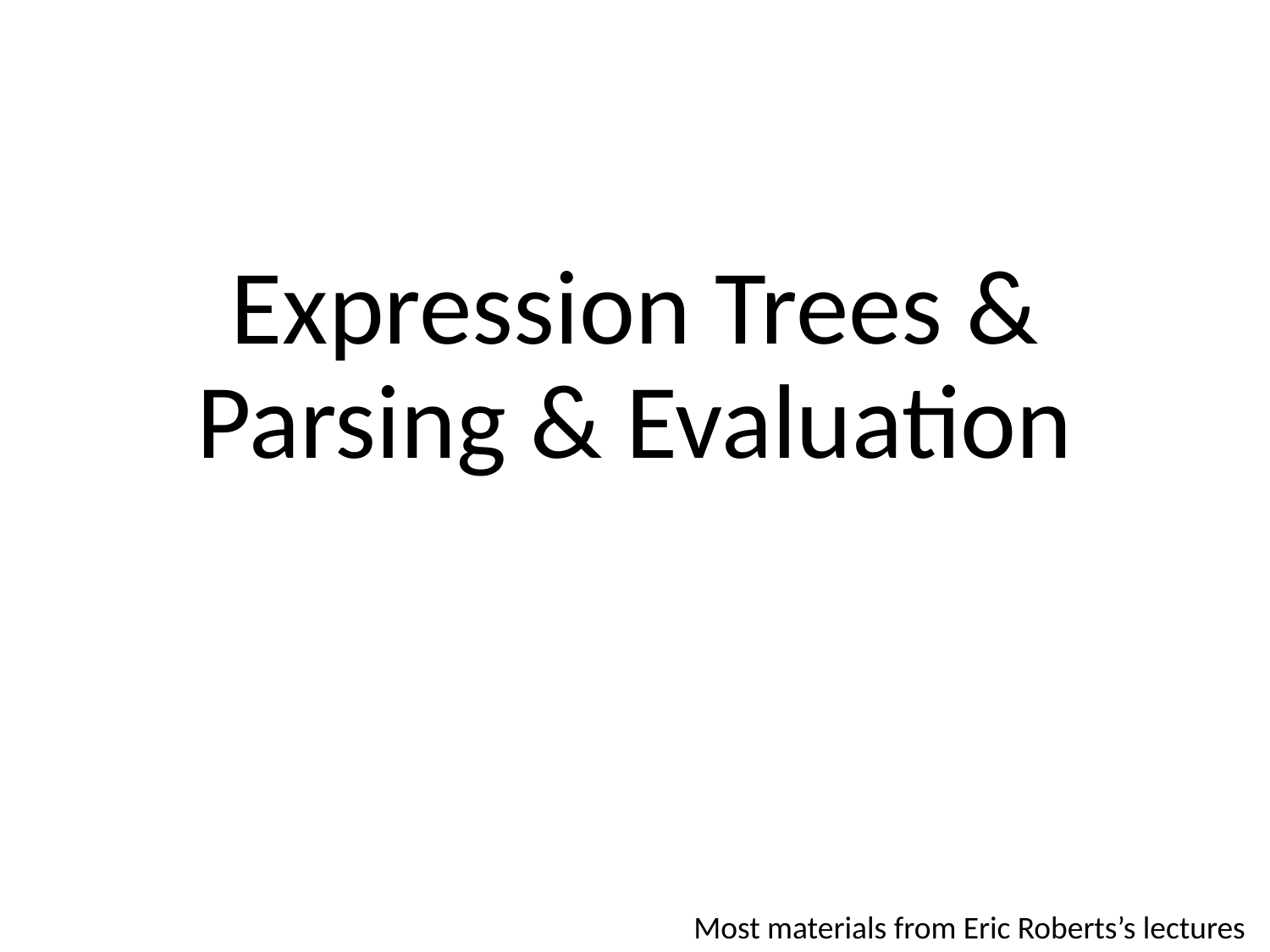

# Expression Trees & Parsing & Evaluation

Most materials from Eric Roberts’s lectures